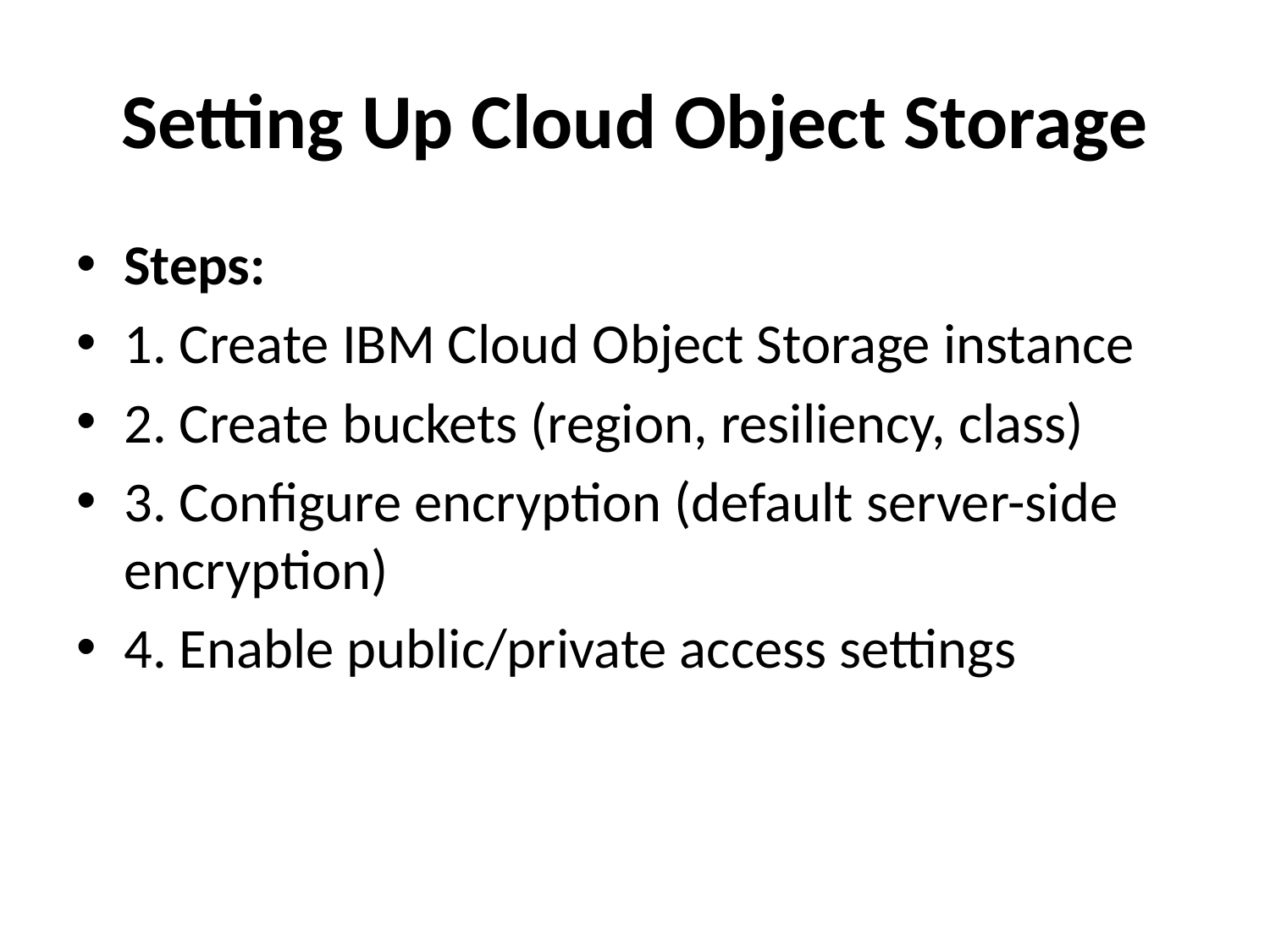

# Setting Up Cloud Object Storage
Steps:
1. Create IBM Cloud Object Storage instance
2. Create buckets (region, resiliency, class)
3. Configure encryption (default server-side encryption)
4. Enable public/private access settings